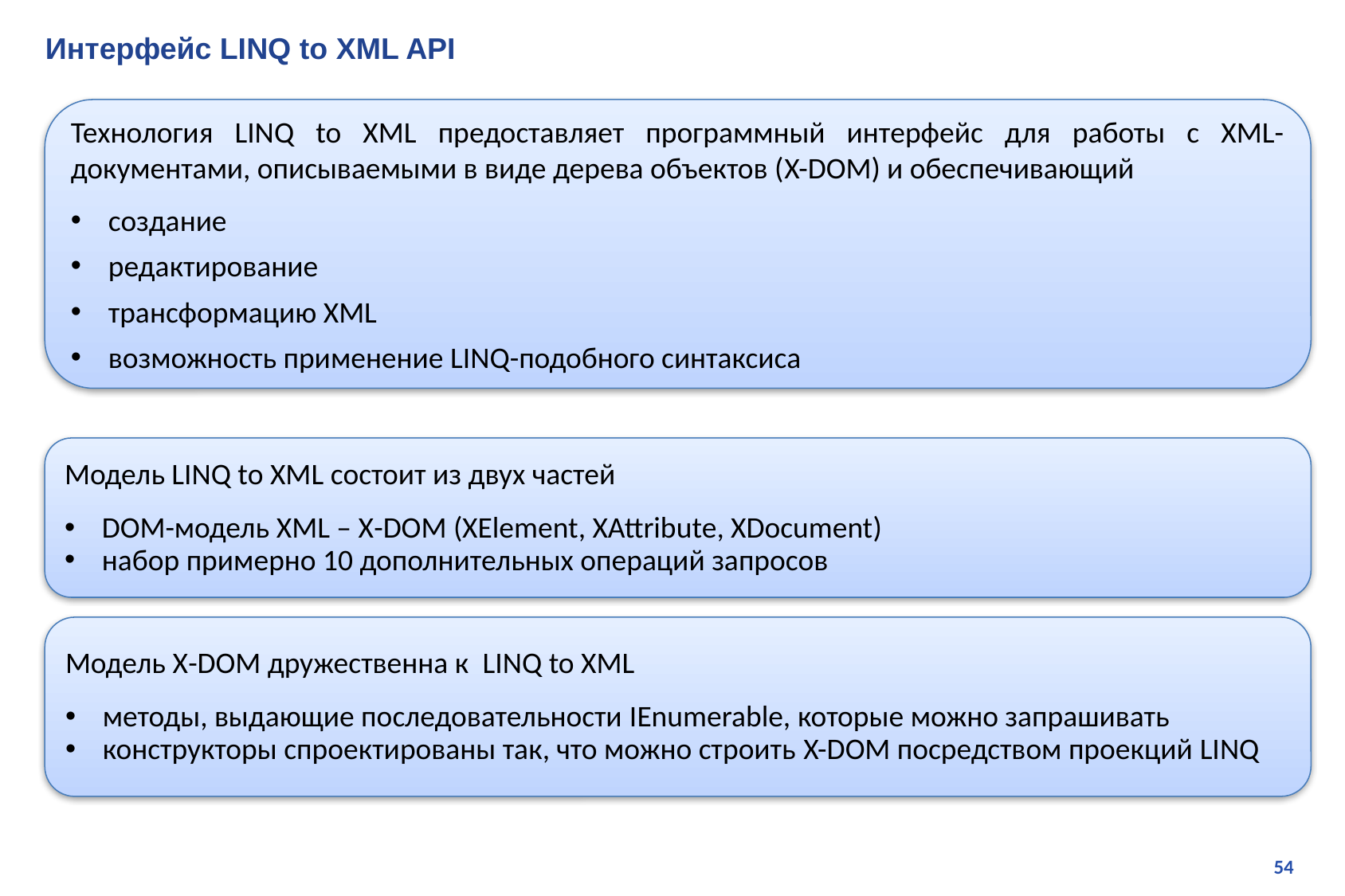

# Интерфейс LINQ to XML API
Технология LINQ to XML предоставляет программный интерфейс для работы с XML-документами, описываемыми в виде дерева объектов (X-DOM) и обеспечивающий
создание
редактирование
трансформацию XML
возможноcть применение LINQ-подобного синтаксиса
Модель LINQ to XML состоит из двух частей

DOM-модель XML – X-DOM (XElement, XAttribute, XDocument)
набор примерно 10 дополнительных операций запросов
Модель X-DOM дружественна к  LINQ to XML

методы, выдающие последовательности IEnumerable, которые можно запрашивать
конструкторы спроектированы так, что можно строить X-DOM посредством проекций LINQ